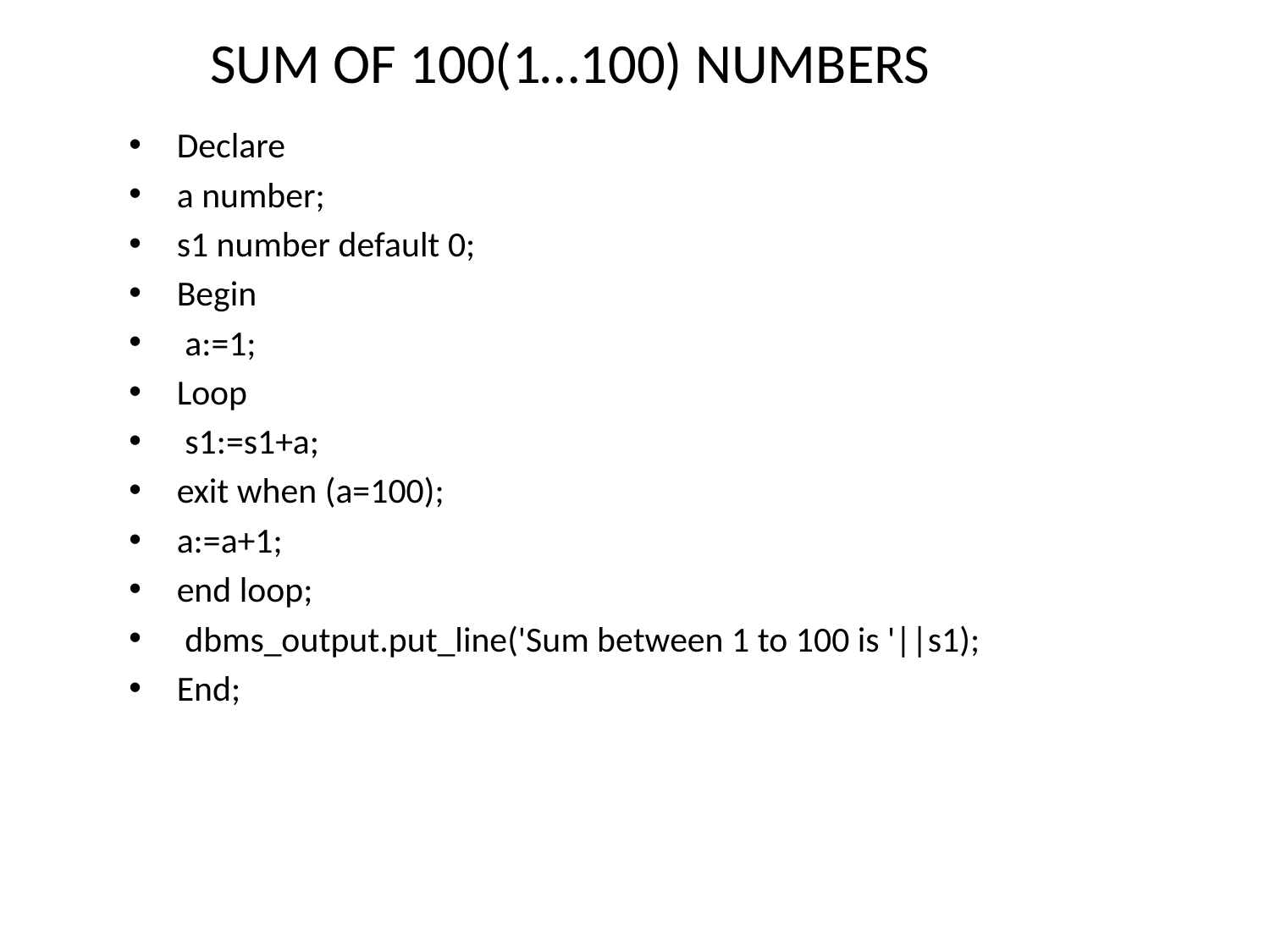

# SUM OF 100(1…100) NUMBERS
Declare
a number;
s1 number default 0;
Begin
 a:=1;
Loop
 s1:=s1+a;
exit when (a=100);
a:=a+1;
end loop;
 dbms_output.put_line('Sum between 1 to 100 is '||s1);
End;